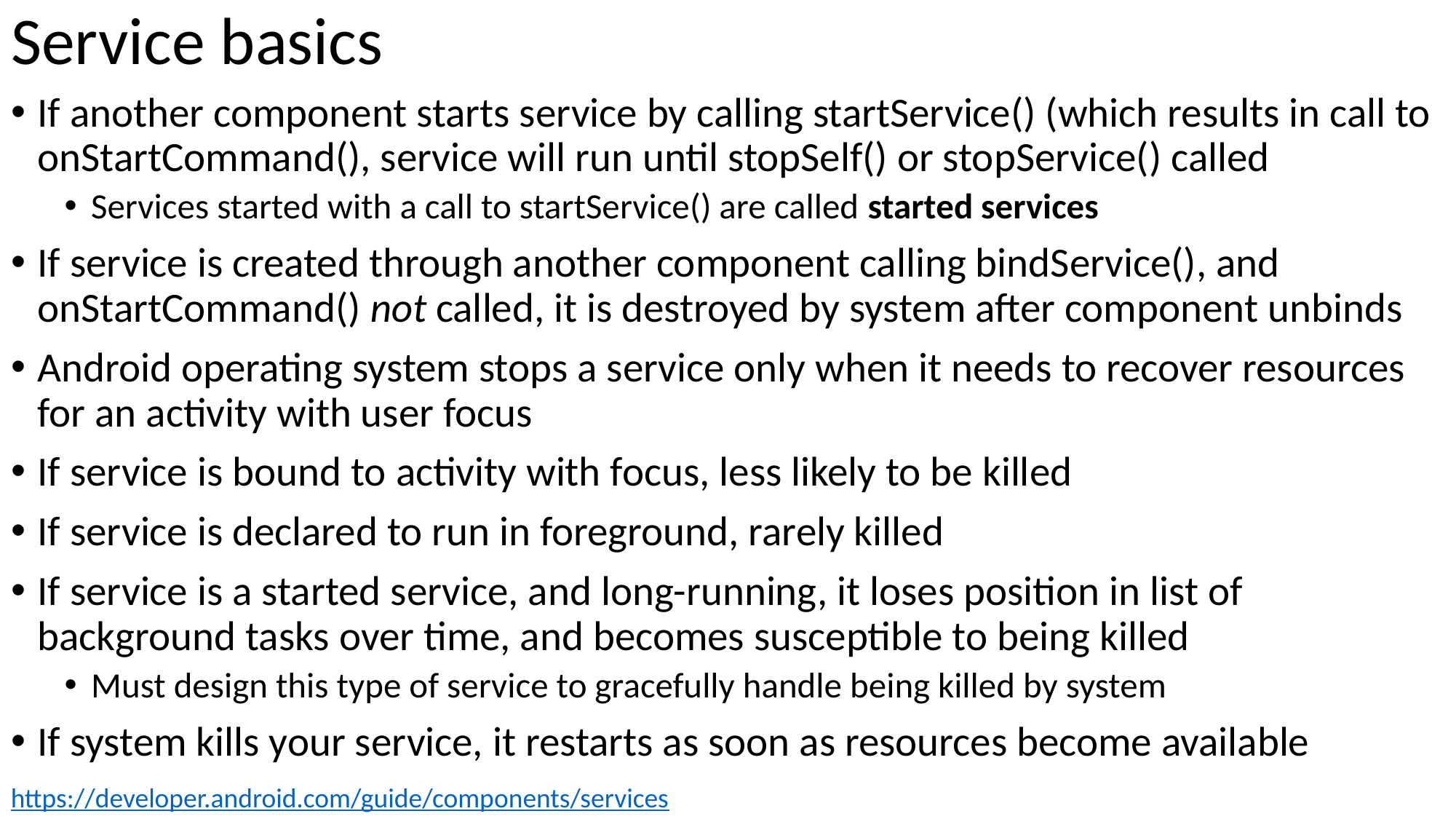

# Service basics
If another component starts service by calling startService() (which results in call to onStartCommand(), service will run until stopSelf() or stopService() called
Services started with a call to startService() are called started services
If service is created through another component calling bindService(), and onStartCommand() not called, it is destroyed by system after component unbinds
Android operating system stops a service only when it needs to recover resources for an activity with user focus
If service is bound to activity with focus, less likely to be killed
If service is declared to run in foreground, rarely killed
If service is a started service, and long-running, it loses position in list of background tasks over time, and becomes susceptible to being killed
Must design this type of service to gracefully handle being killed by system
If system kills your service, it restarts as soon as resources become available

https://developer.android.com/guide/components/services